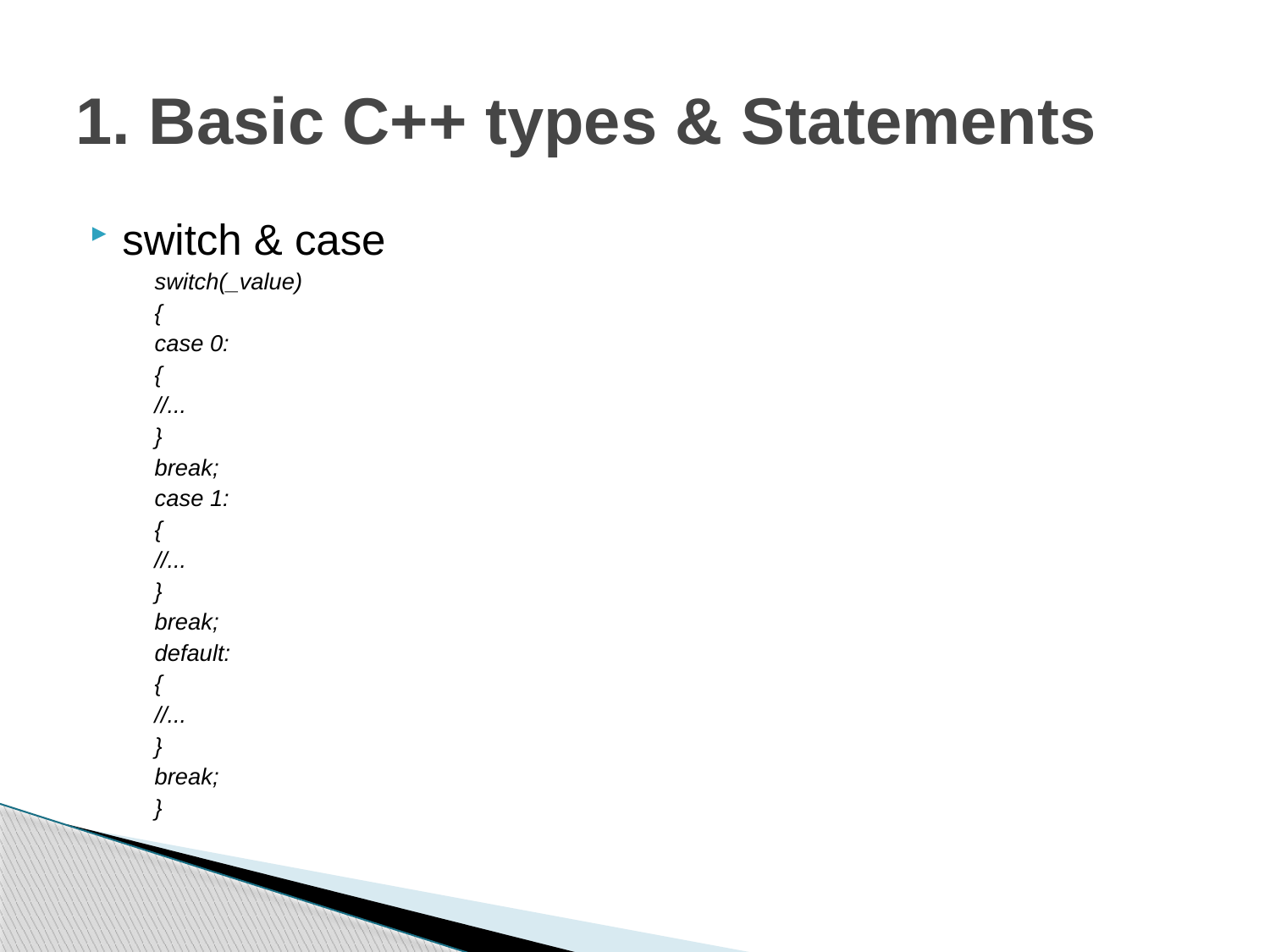

# 1. Basic C++ types & Statements
switch & case
	switch(_value)
	{
	case 0:
		{
			//...
		}
		break;
	case 1:
		{
			//...
		}
		break;
	default:
		{
			//...
		}
		break;
	}